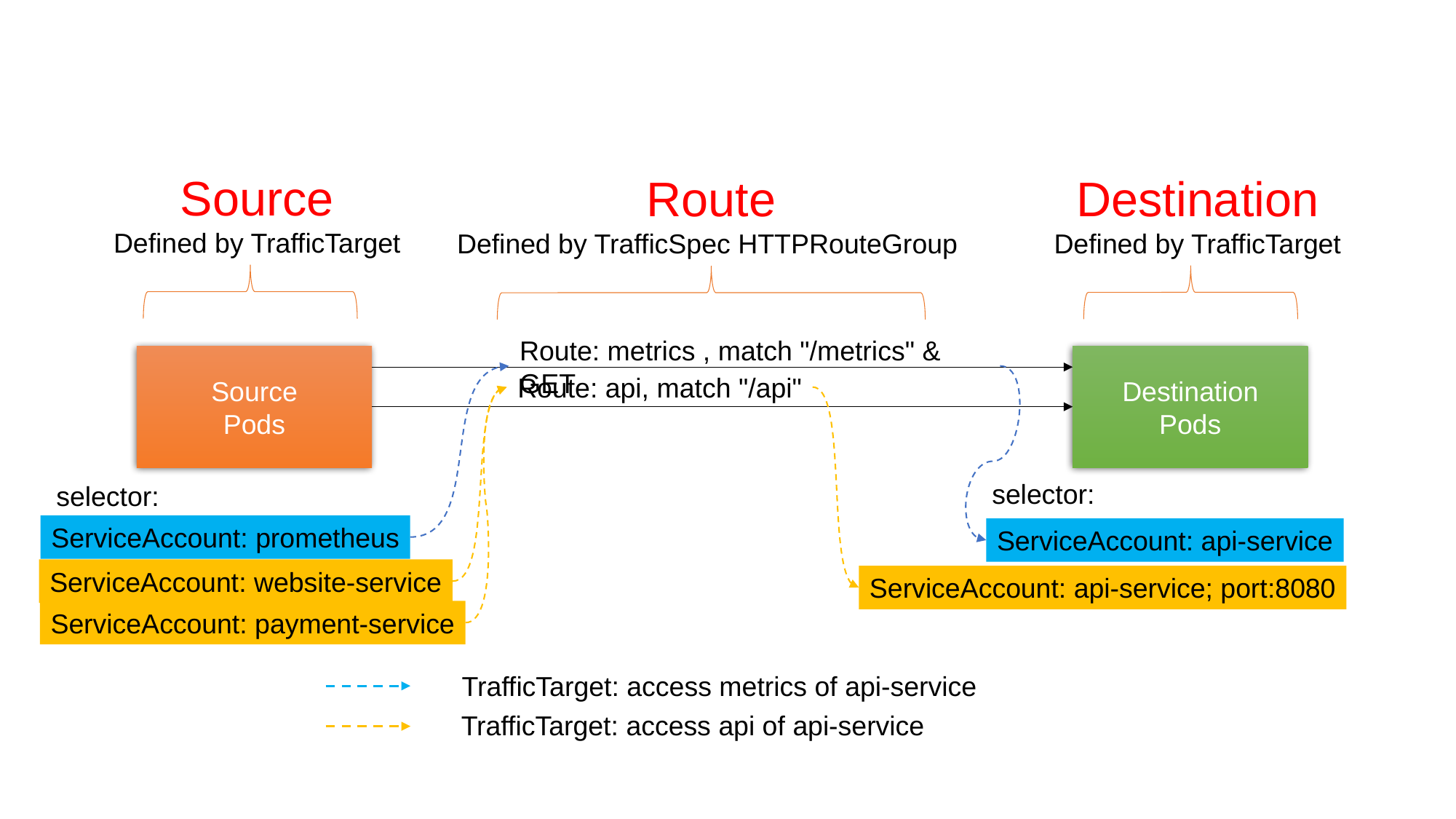

Source
Defined by TrafficTarget
Route
Defined by TrafficSpec HTTPRouteGroup
Destination
Defined by TrafficTarget

Route: metrics , match "/metrics" & GET
Destination
Pods
Source
Pods
Route: api, match "/api"
selector:
selector:
ServiceAccount: prometheus
ServiceAccount: api-service
ServiceAccount: website-service
ServiceAccount: api-service; port:8080
ServiceAccount: payment-service
TrafficTarget: access metrics of api-service
TrafficTarget: access api of api-service